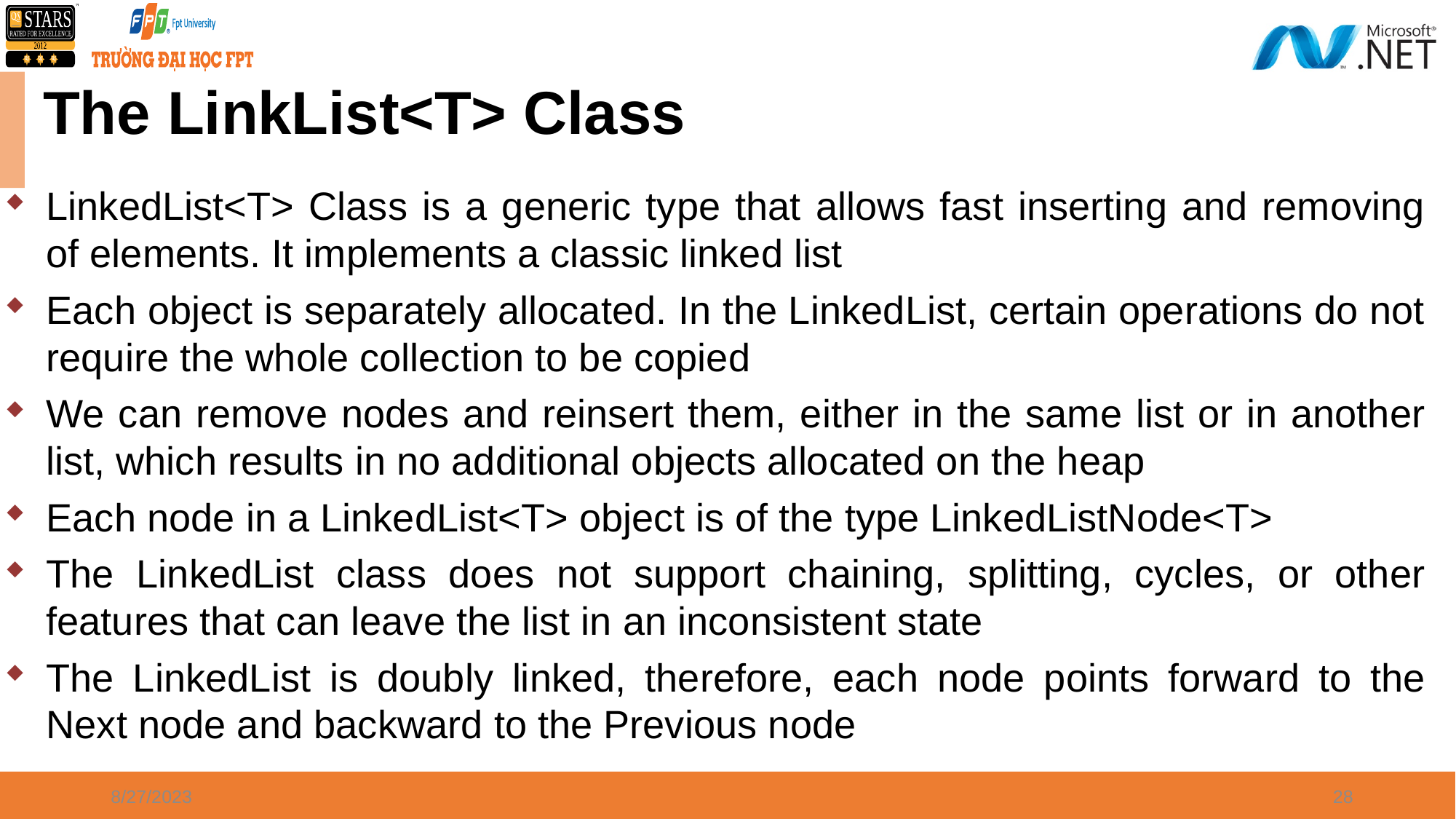

# The LinkList<T> Class
LinkedList<T> Class is a generic type that allows fast inserting and removing of elements. It implements a classic linked list
Each object is separately allocated. In the LinkedList, certain operations do not require the whole collection to be copied
We can remove nodes and reinsert them, either in the same list or in another list, which results in no additional objects allocated on the heap
Each node in a LinkedList<T> object is of the type LinkedListNode<T>
The LinkedList class does not support chaining, splitting, cycles, or other features that can leave the list in an inconsistent state
The LinkedList is doubly linked, therefore, each node points forward to the Next node and backward to the Previous node
8/27/2023
28